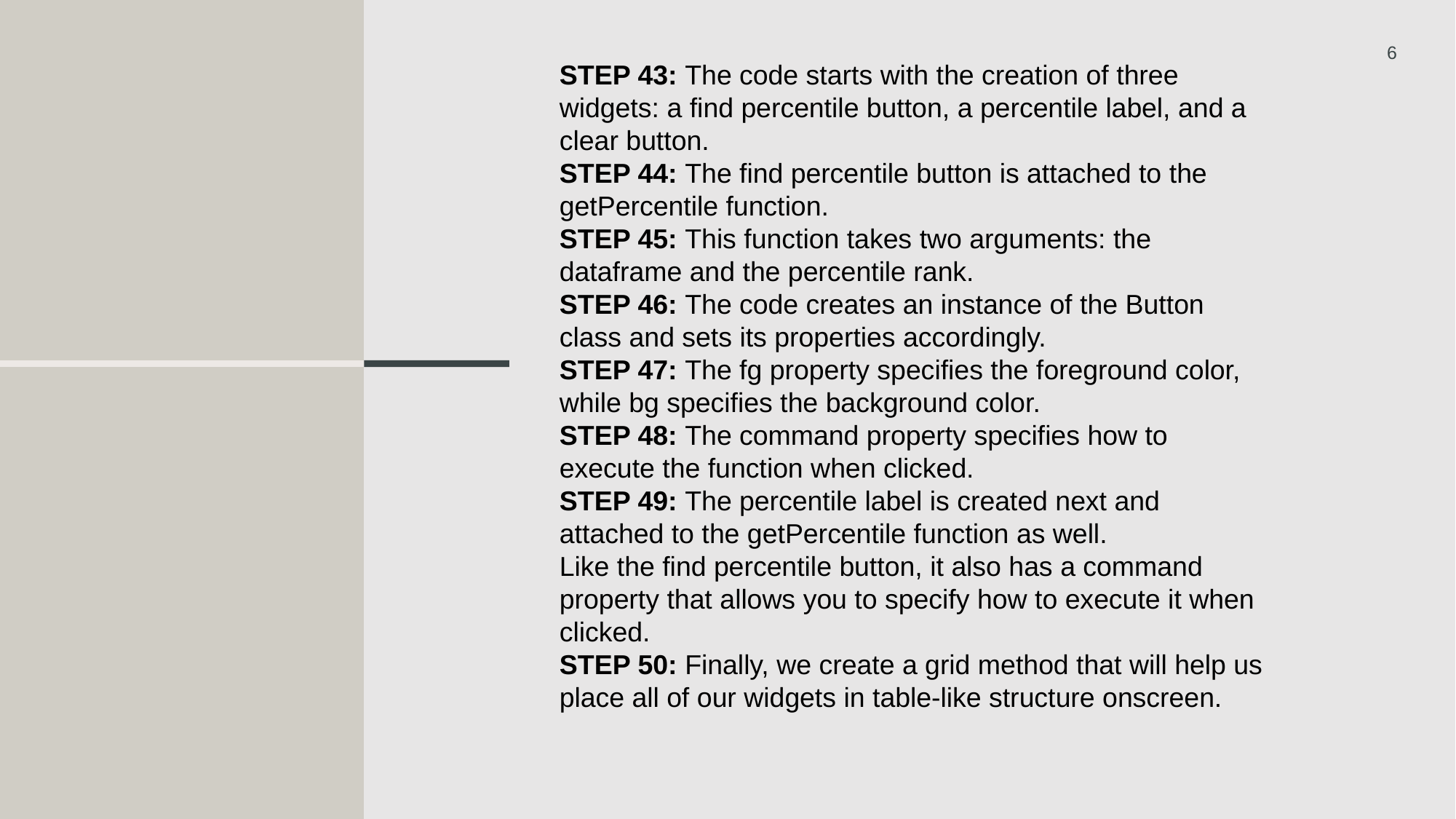

6
STEP 43: The code starts with the creation of three widgets: a find percentile button, a percentile label, and a clear button.
STEP 44: The find percentile button is attached to the getPercentile function.
STEP 45: This function takes two arguments: the dataframe and the percentile rank.
STEP 46: The code creates an instance of the Button class and sets its properties accordingly.
STEP 47: The fg property specifies the foreground color, while bg specifies the background color.
STEP 48: The command property specifies how to execute the function when clicked.
STEP 49: The percentile label is created next and attached to the getPercentile function as well.
Like the find percentile button, it also has a command property that allows you to specify how to execute it when clicked.
STEP 50: Finally, we create a grid method that will help us place all of our widgets in table-like structure onscreen.